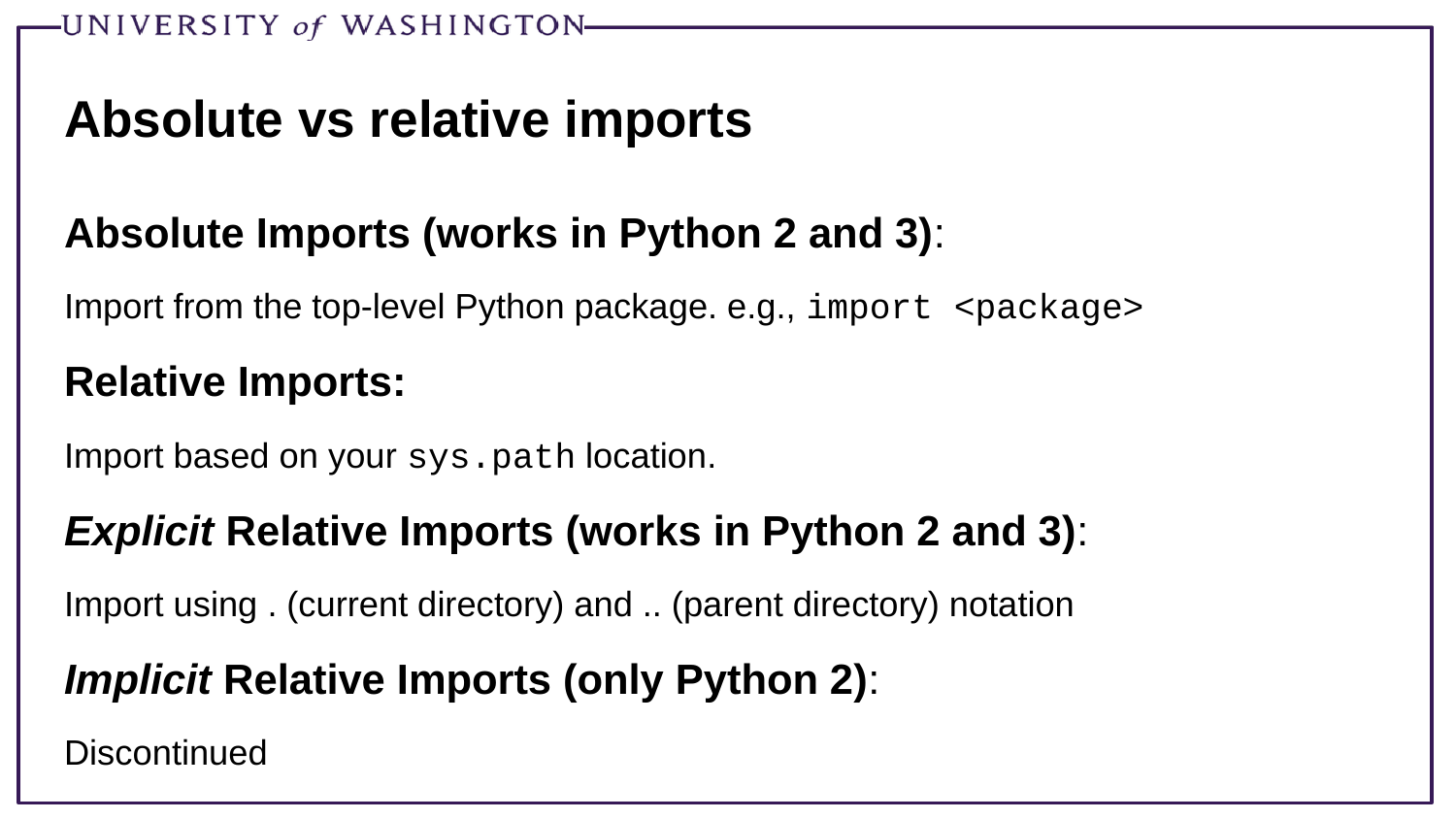

# Absolute vs relative imports
Absolute Imports (works in Python 2 and 3):
Import from the top-level Python package. e.g., import <package>
Relative Imports:
Import based on your sys.path location.
Explicit Relative Imports (works in Python 2 and 3):
Import using . (current directory) and .. (parent directory) notation
Implicit Relative Imports (only Python 2):
Discontinued